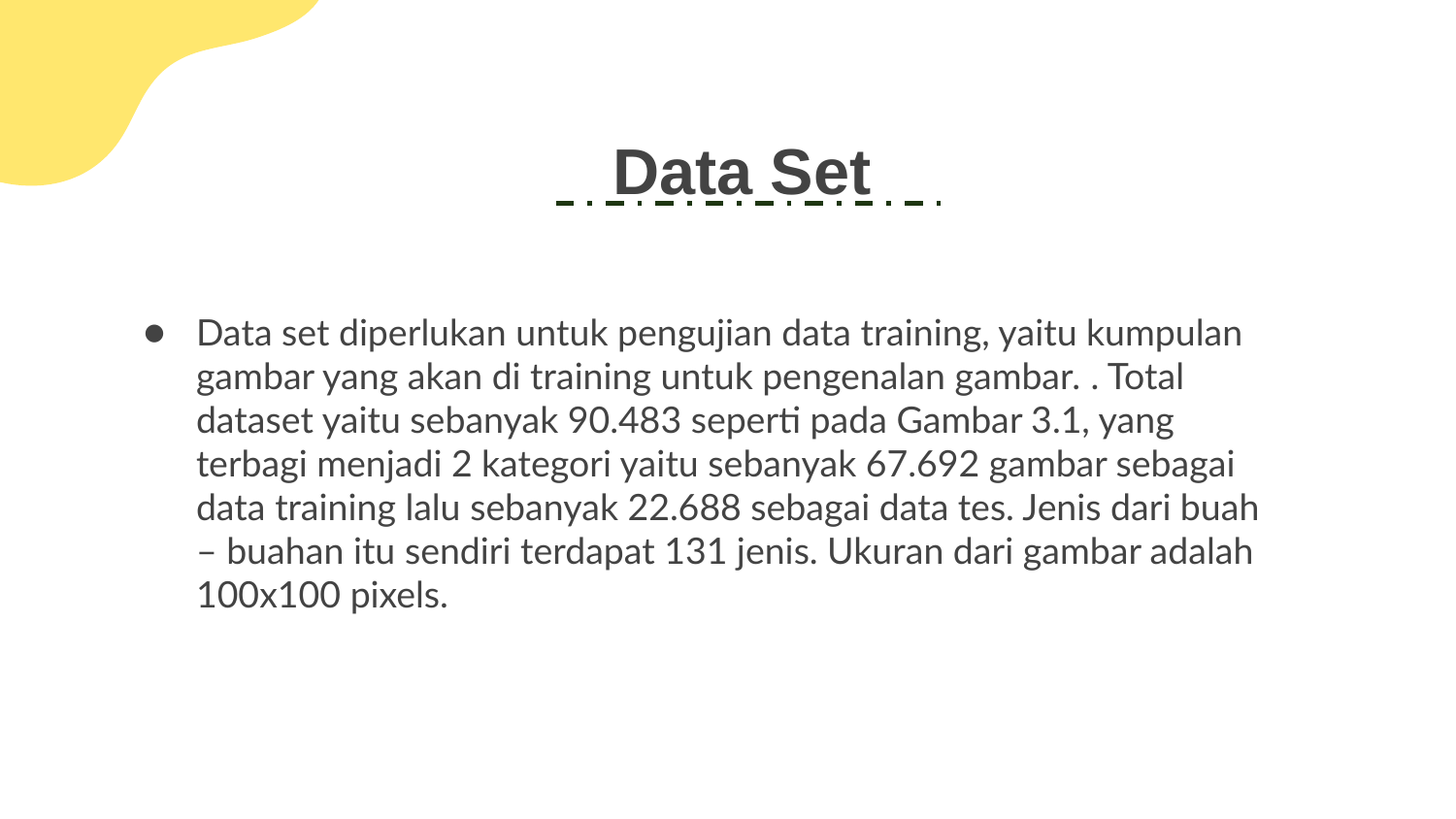

# Data Set
Data set diperlukan untuk pengujian data training, yaitu kumpulan gambar yang akan di training untuk pengenalan gambar. . Total dataset yaitu sebanyak 90.483 seperti pada Gambar 3.1, yang terbagi menjadi 2 kategori yaitu sebanyak 67.692 gambar sebagai data training lalu sebanyak 22.688 sebagai data tes. Jenis dari buah – buahan itu sendiri terdapat 131 jenis. Ukuran dari gambar adalah 100x100 pixels.